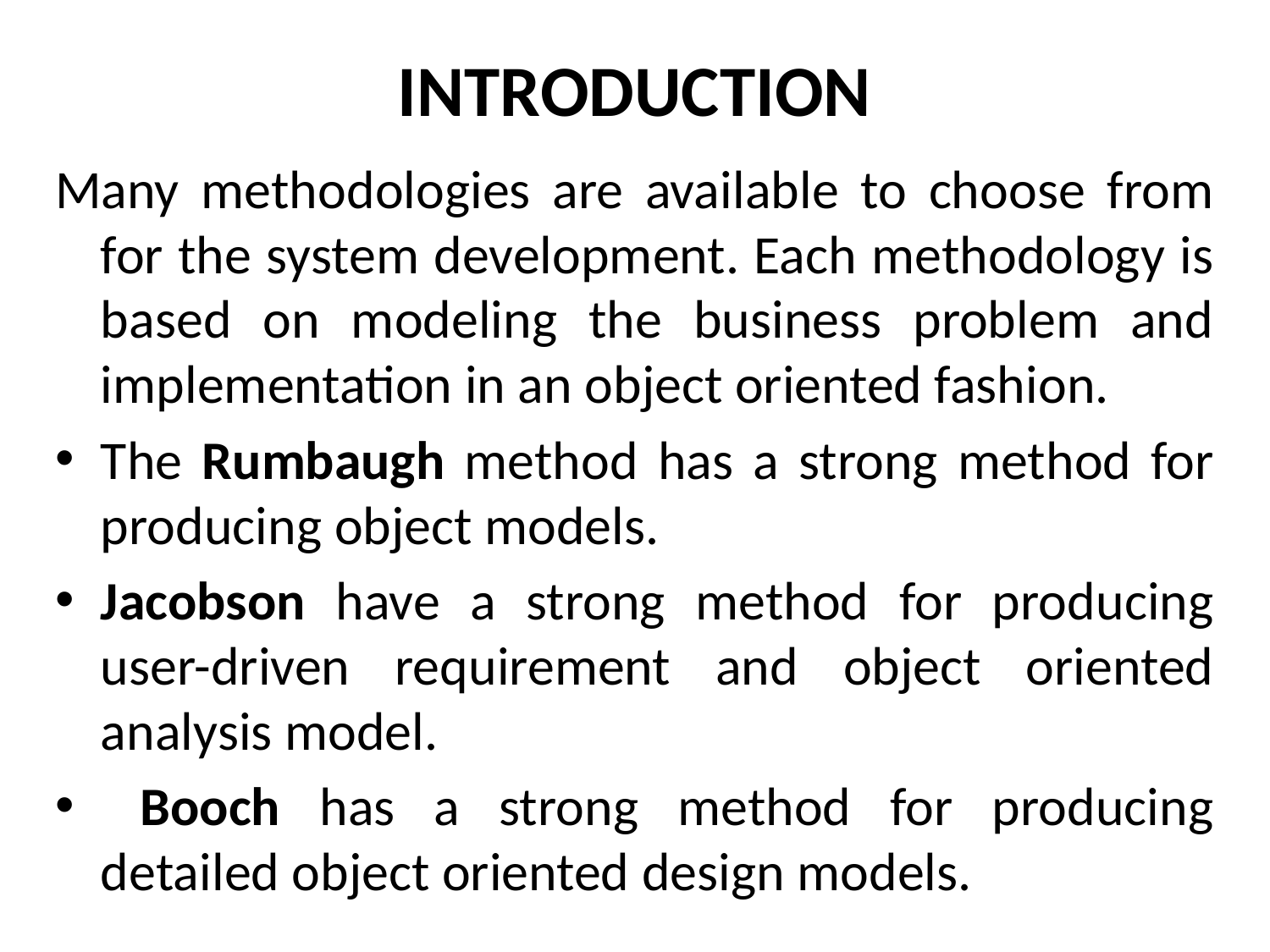

# INTRODUCTION
Many methodologies are available to choose from for the system development. Each methodology is based on modeling the business problem and implementation in an object oriented fashion.
The Rumbaugh method has a strong method for producing object models.
Jacobson have a strong method for producing user-driven requirement and object oriented analysis model.
 Booch has a strong method for producing detailed object oriented design models.